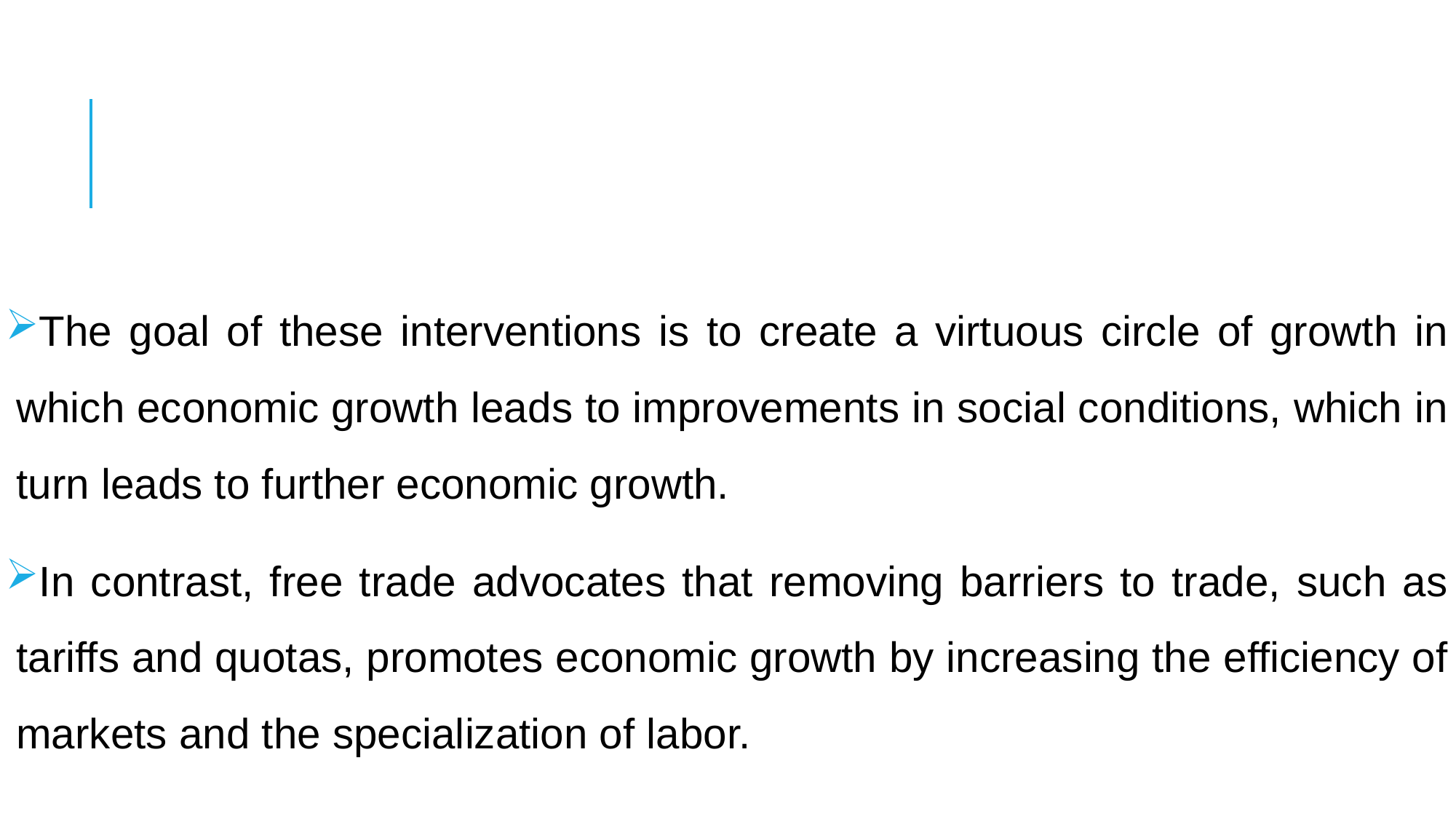

#
The goal of these interventions is to create a virtuous circle of growth in which economic growth leads to improvements in social conditions, which in turn leads to further economic growth.
In contrast, free trade advocates that removing barriers to trade, such as tariffs and quotas, promotes economic growth by increasing the efficiency of markets and the specialization of labor.